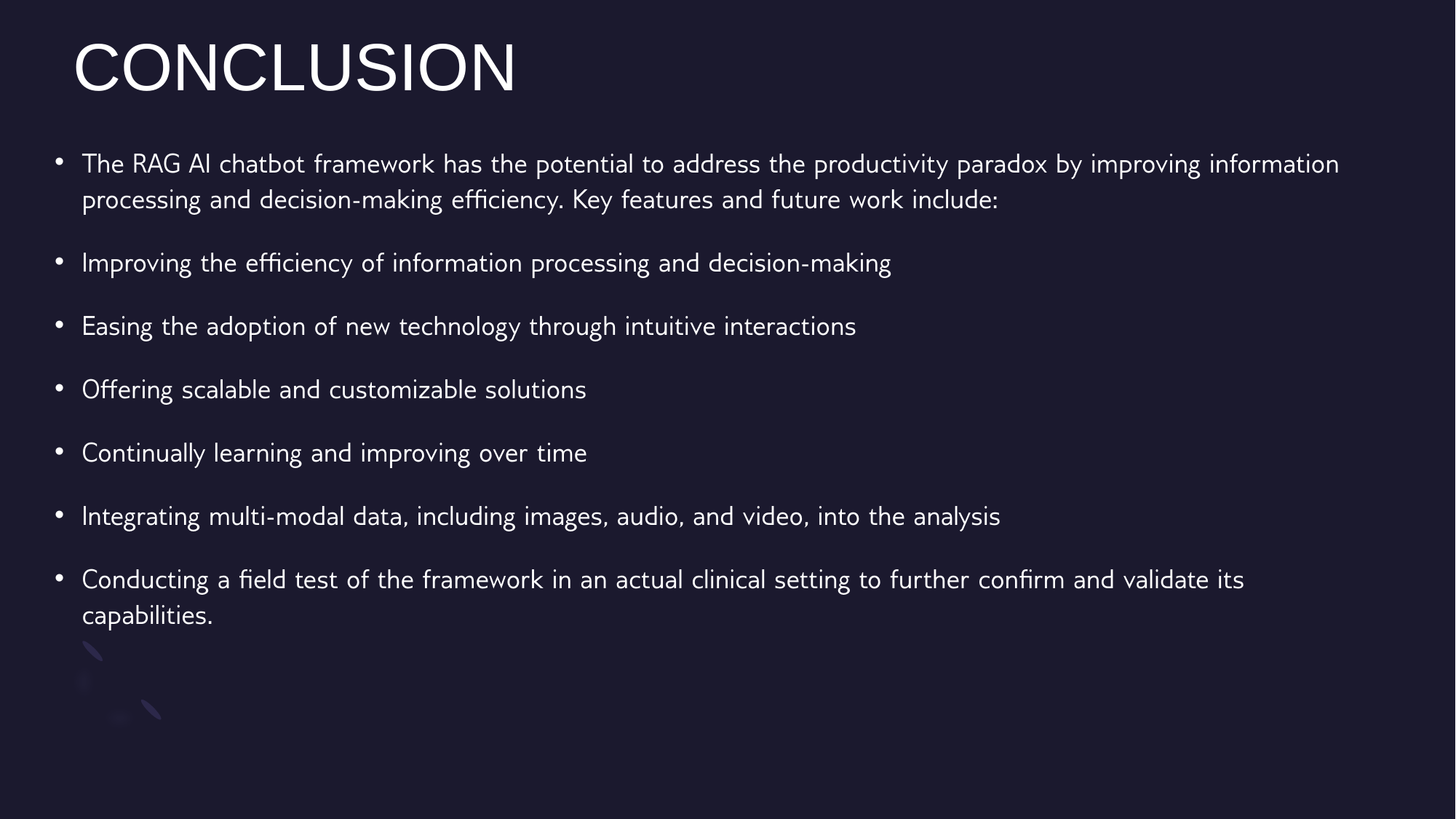

# CONCLUSION
The RAG AI chatbot framework has the potential to address the productivity paradox by improving information processing and decision-making efficiency. Key features and future work include:
Improving the efficiency of information processing and decision-making
Easing the adoption of new technology through intuitive interactions
Offering scalable and customizable solutions
Continually learning and improving over time
Integrating multi-modal data, including images, audio, and video, into the analysis
Conducting a field test of the framework in an actual clinical setting to further confirm and validate its capabilities.